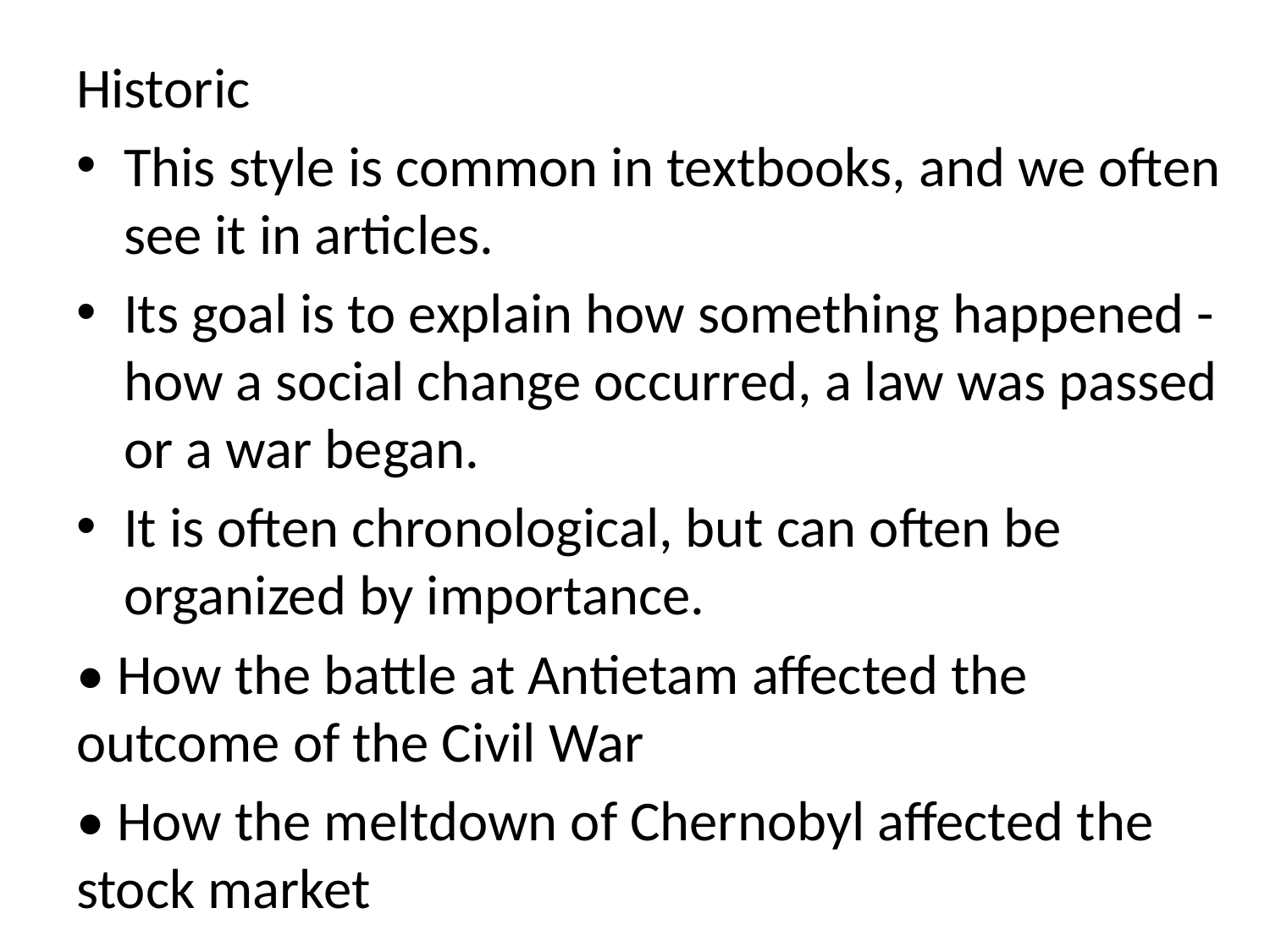

Historic
This style is common in textbooks, and we often see it in articles.
Its goal is to explain how something happened - how a social change occurred, a law was passed or a war began.
It is often chronological, but can often be organized by importance.
• How the battle at Antietam affected the outcome of the Civil War
• How the meltdown of Chernobyl affected the stock market